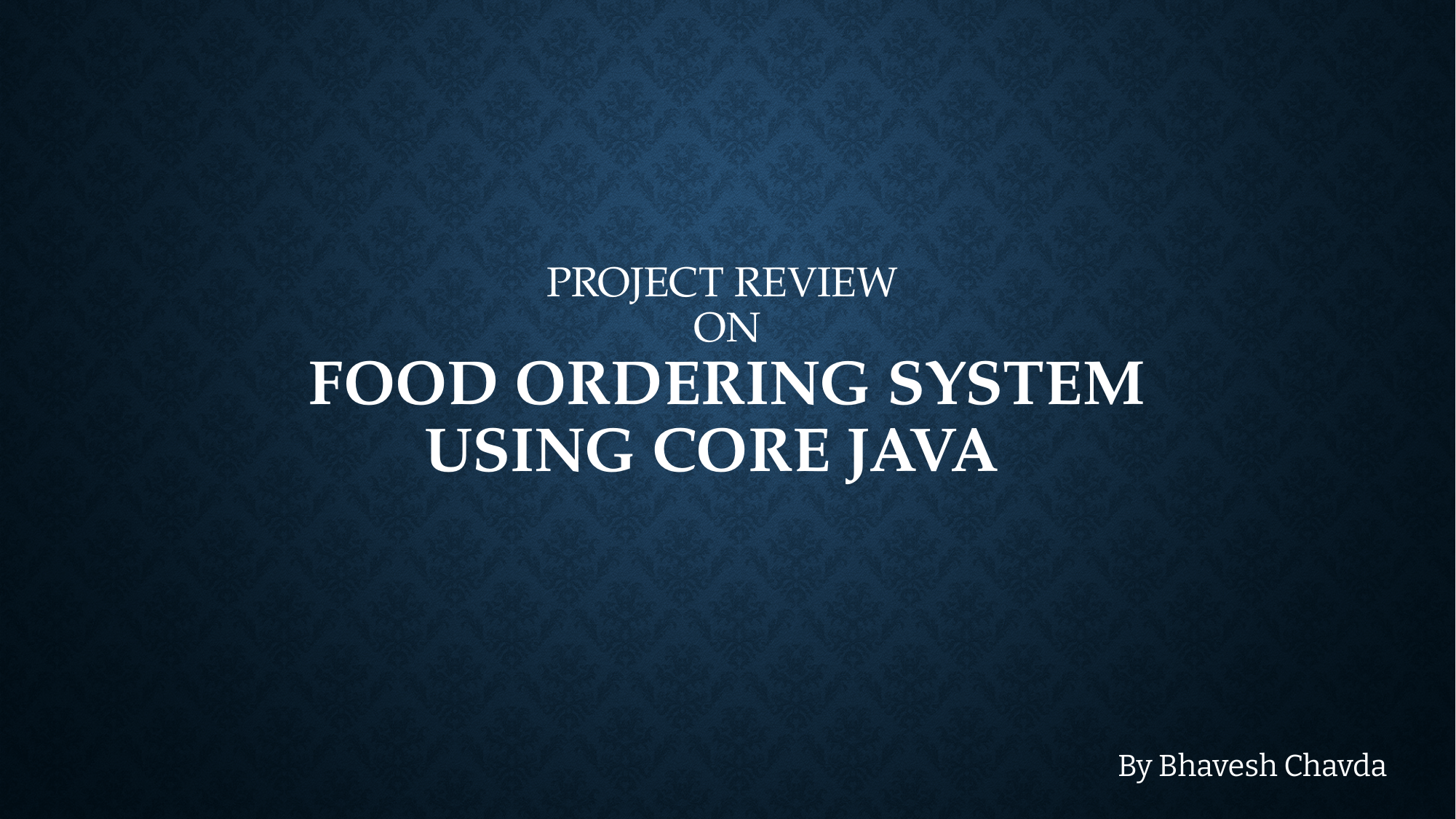

# Project Review On Food Ordering System using Core Java
By Bhavesh Chavda